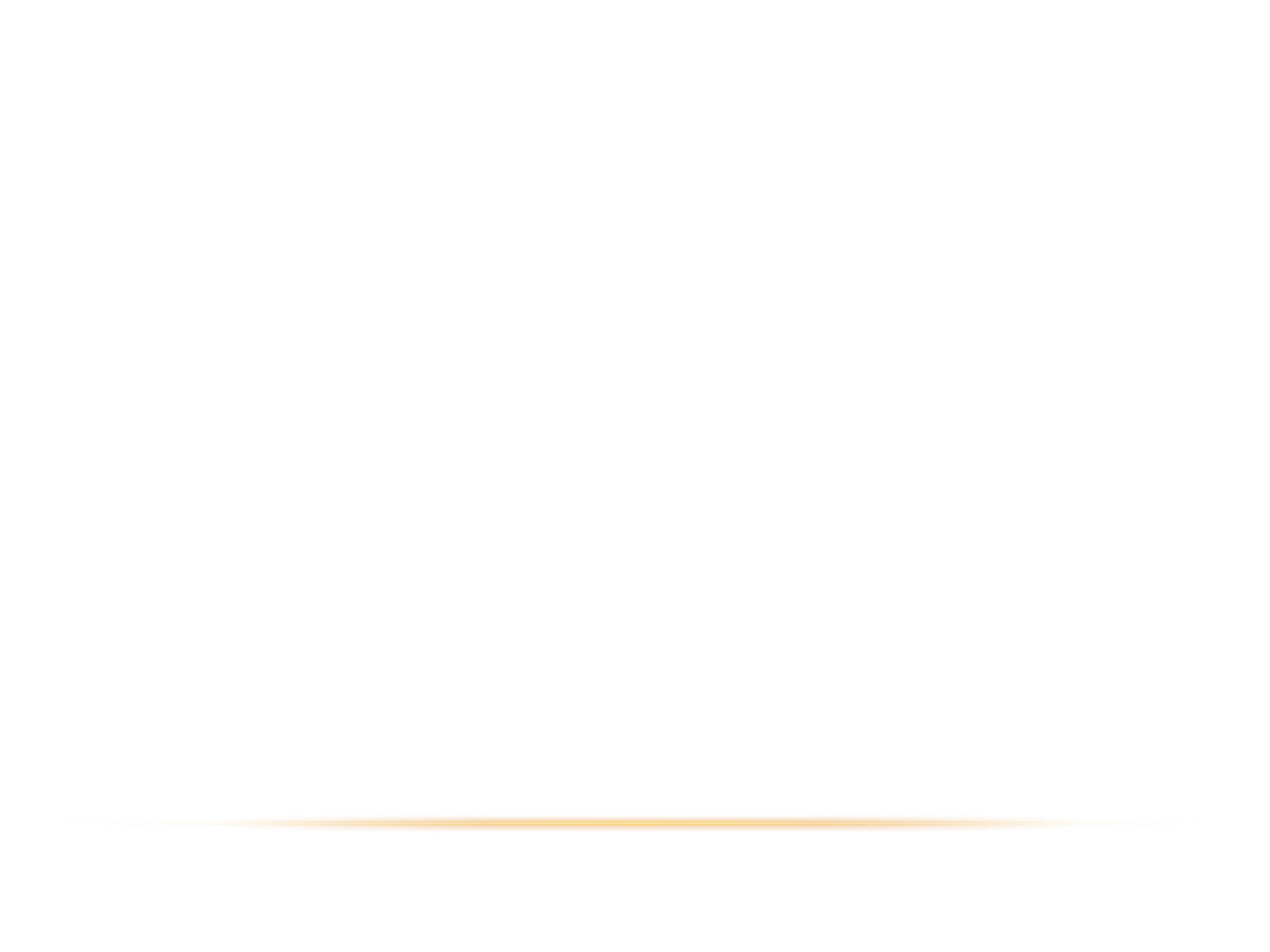

401k For Retirement
401(k) Defined-Contribution Pension:
First established in 1978, it allows taxpayers to defer taxes on income for retirement.
401k Contribution is voluntarily made with a variable company match.

	Since contributions to 401(k) compound over time, it is best to for a participant to start saving early and maximize contribution into the plan whenever possible.